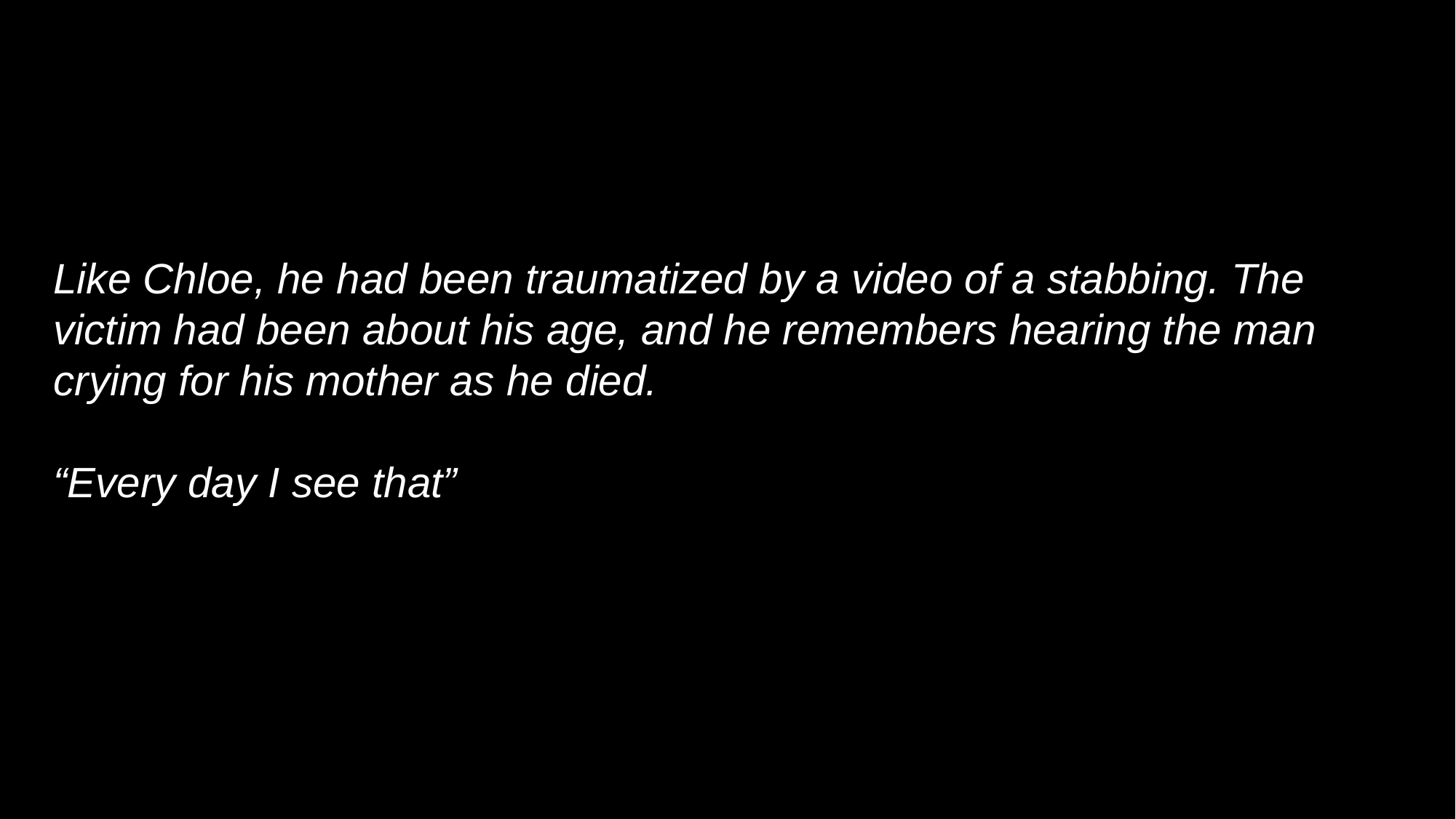

# Like Chloe, he had been traumatized by a video of a stabbing. The victim had been about his age, and he remembers hearing the man crying for his mother as he died. “Every day I see that”